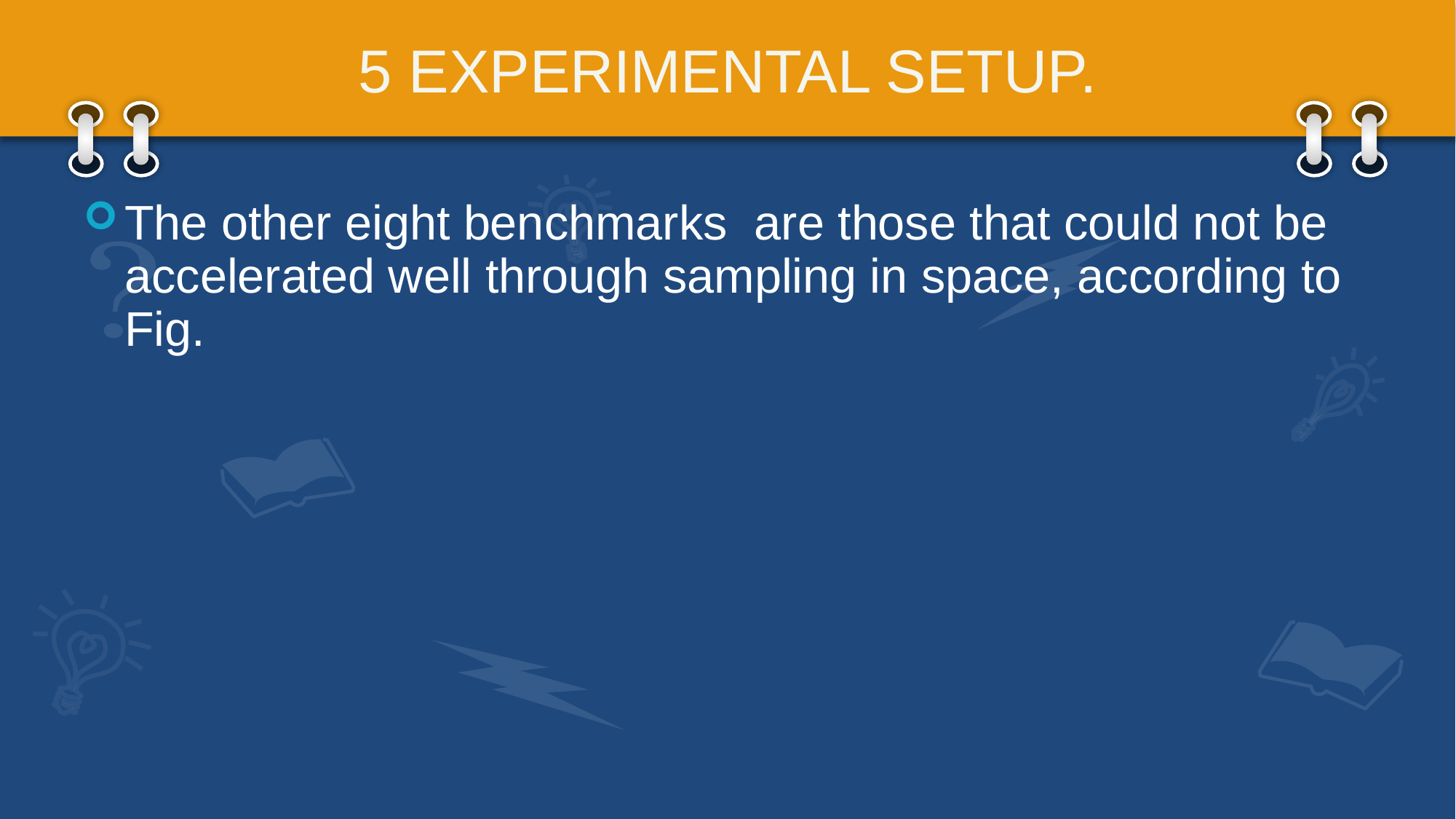

# 5 EXPERIMENTAL SETUP.
The other eight benchmarks  are those that could not be accelerated well through sampling in space, according to Fig.